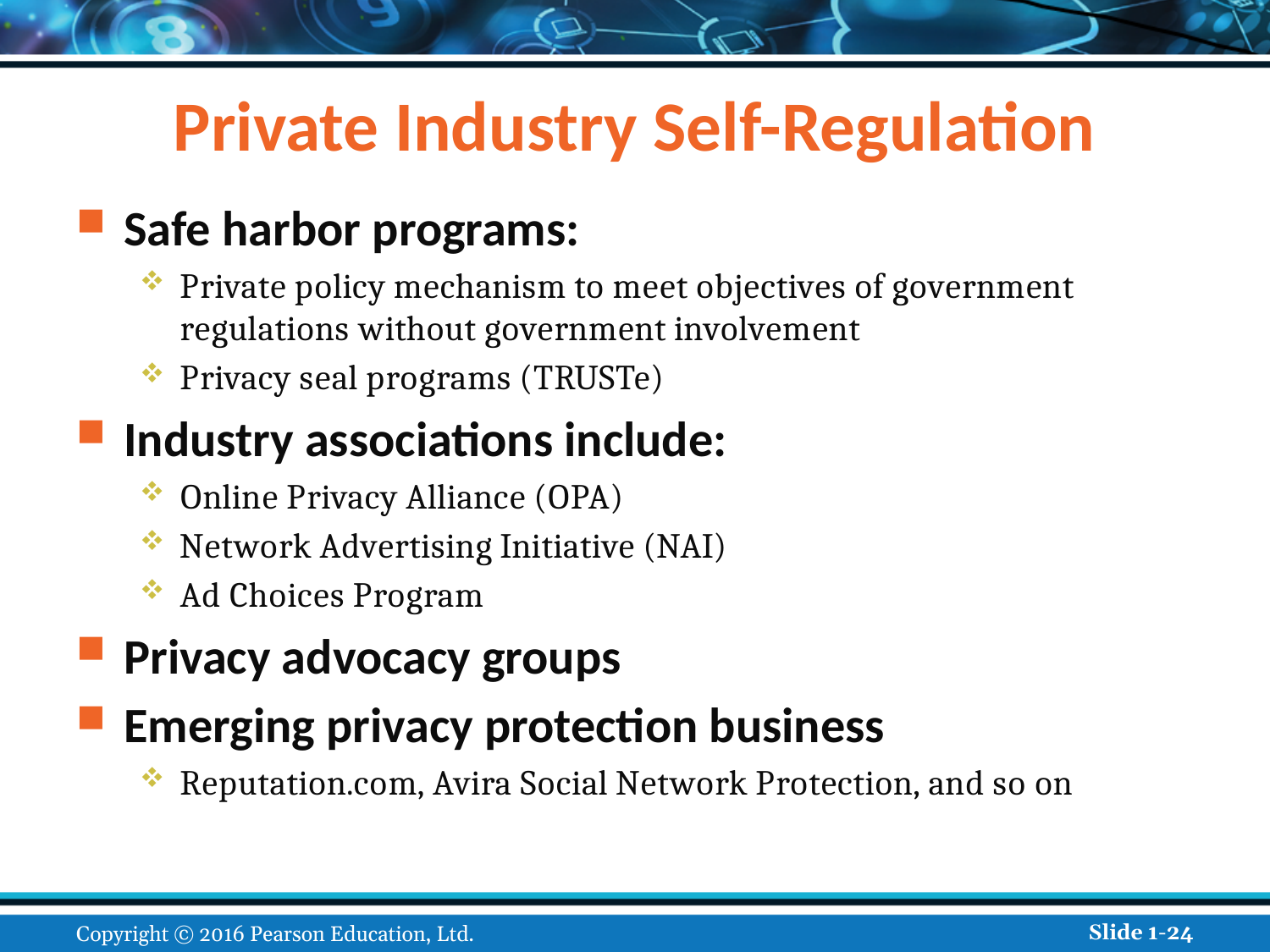

# Private Industry Self-Regulation
Safe harbor programs:
Private policy mechanism to meet objectives of government regulations without government involvement
Privacy seal programs (TRUSTe)
Industry associations include:
Online Privacy Alliance (OPA)
Network Advertising Initiative (NAI)
Ad Choices Program
Privacy advocacy groups
Emerging privacy protection business
Reputation.com, Avira Social Network Protection, and so on
Copyright © 2016 Pearson Education, Ltd.
Slide 1-24